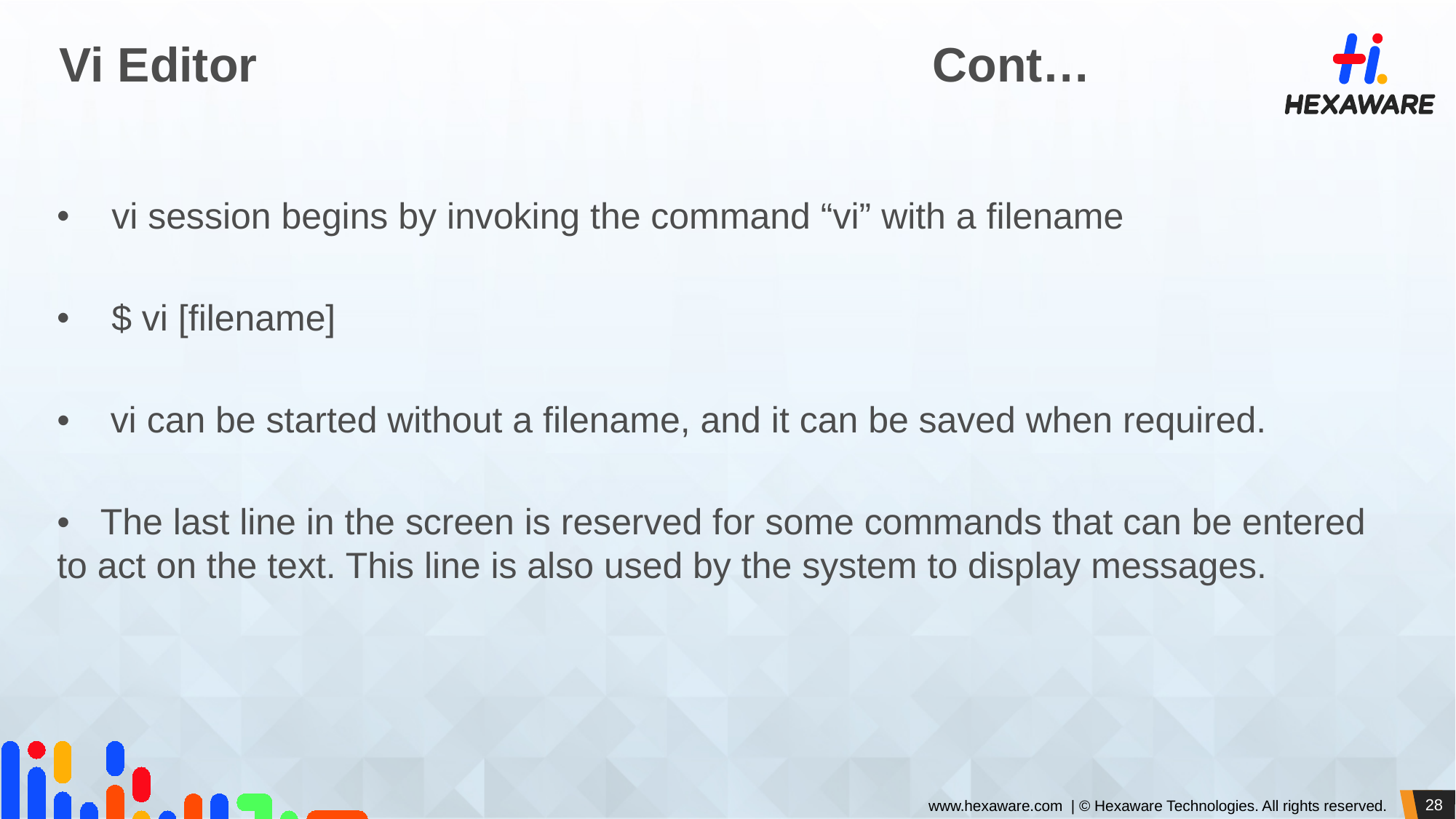

# Vi Editor							Cont…
vi session begins by invoking the command “vi” with a filename

$ vi [filename]

•    vi can be started without a filename, and it can be saved when required.

•   The last line in the screen is reserved for some commands that can be entered    to act on the text. This line is also used by the system to display messages.